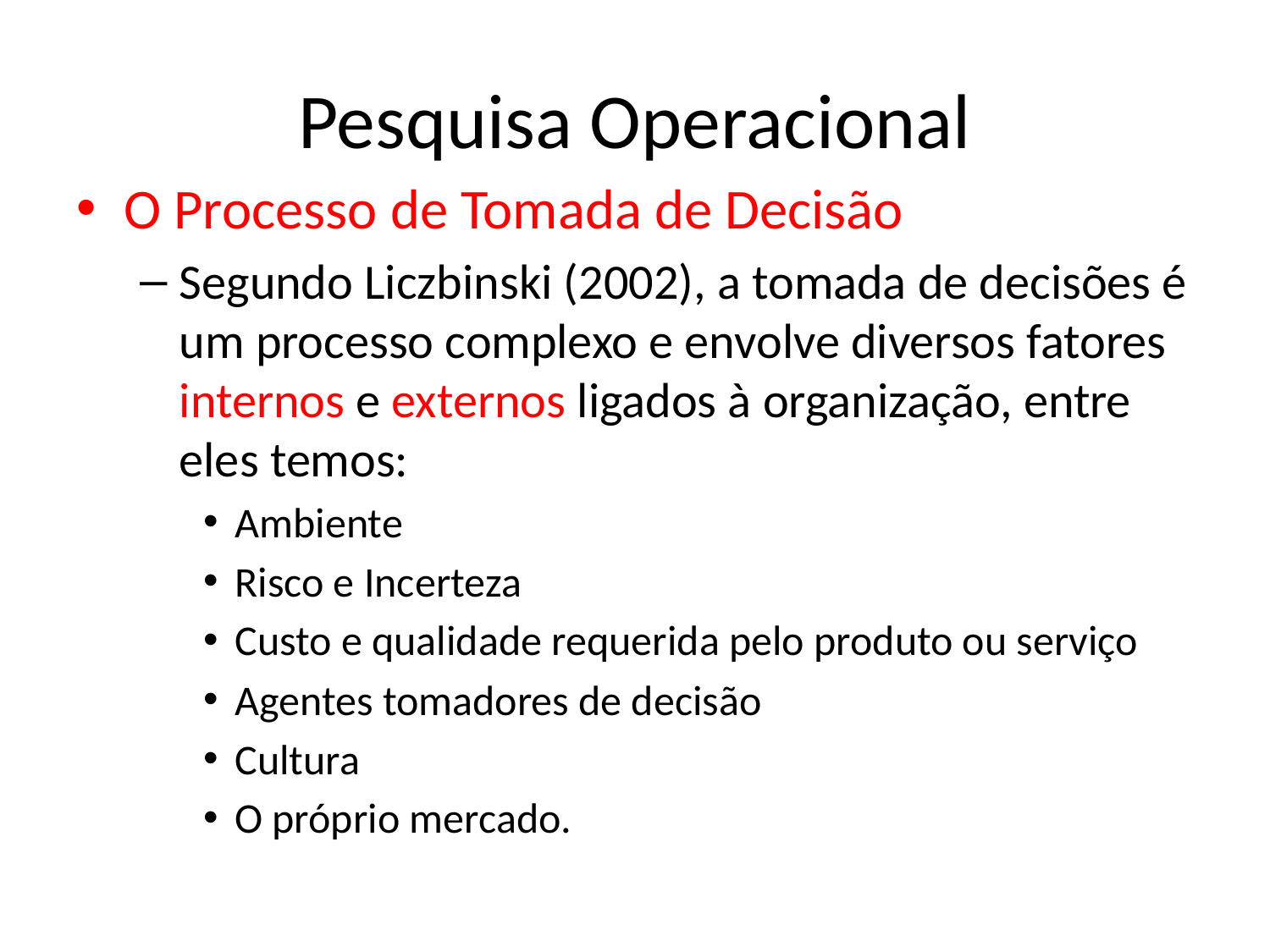

# Pesquisa Operacional
O Processo de Tomada de Decisão
Segundo Liczbinski (2002), a tomada de decisões é um processo complexo e envolve diversos fatores internos e externos ligados à organização, entre eles temos:
Ambiente
Risco e Incerteza
Custo e qualidade requerida pelo produto ou serviço
Agentes tomadores de decisão
Cultura
O próprio mercado.